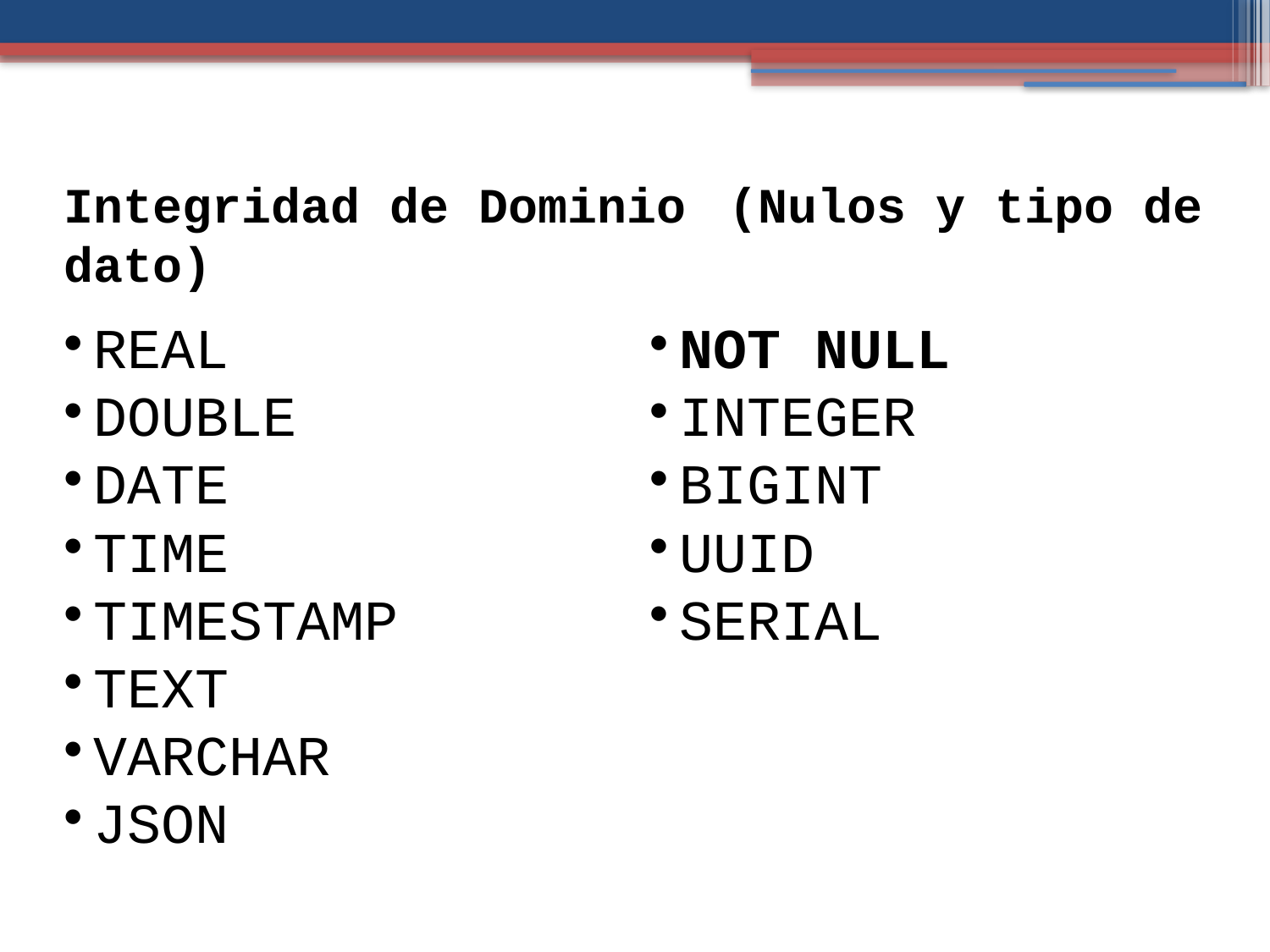

Integridad de Dominio	 (Nulos y tipo de dato)
REAL
DOUBLE
DATE
TIME
TIMESTAMP
TEXT
VARCHAR
JSON

NOT NULL
INTEGER
BIGINT
UUID
SERIAL